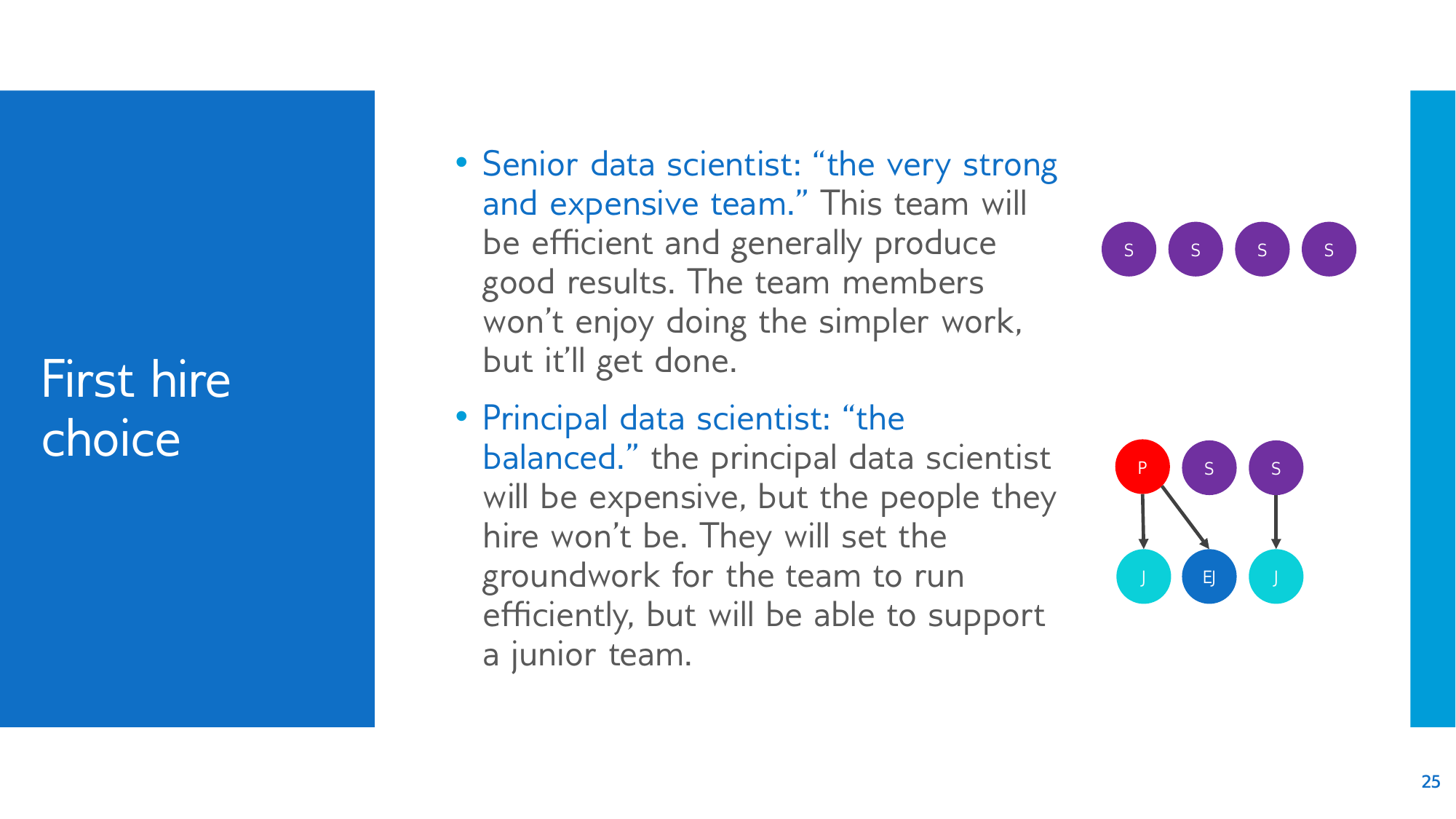

Senior data scientist: “the very strong and expensive team.” This team will be efficient and generally produce good results. The team members won’t enjoy doing the simpler work, but it’ll get done.
Principal data scientist: “the balanced.” the principal data scientist will be expensive, but the people they hire won’t be. They will set the groundwork for the team to run efficiently, but will be able to support a junior team.
# First hire choice
S
S
S
S
P
S
S
J
J
EJ
25